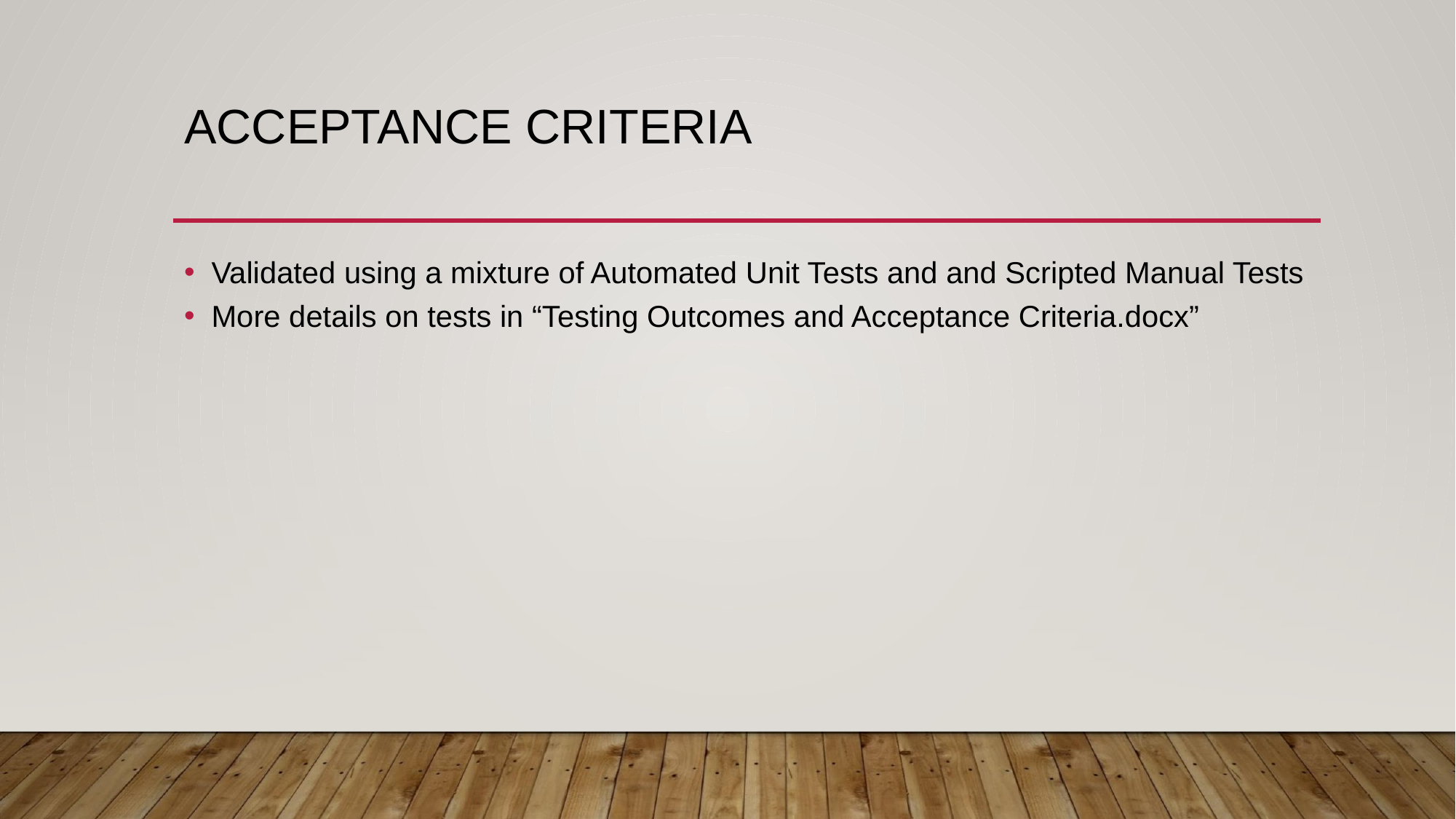

# ACCEPTANCE CRITERIA
Validated using a mixture of Automated Unit Tests and and Scripted Manual Tests
More details on tests in “Testing Outcomes and Acceptance Criteria.docx”